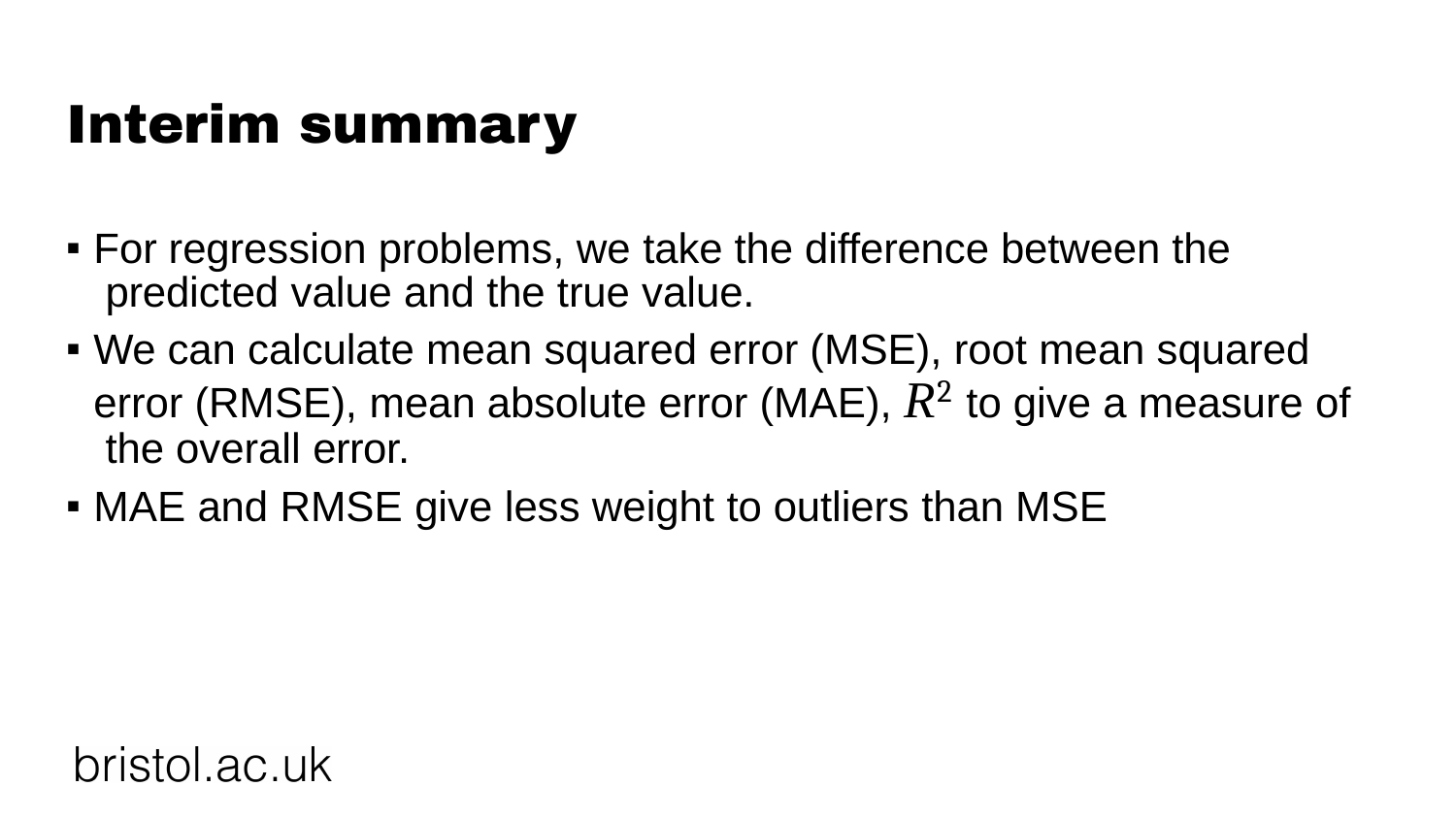

# Interim summary
For regression problems, we take the difference between the  predicted value and the true value.
We can calculate mean squared error (MSE), root mean squared  error (RMSE), mean absolute error (MAE), R2 to give a measure of  the overall error.
MAE and RMSE give less weight to outliers than MSE